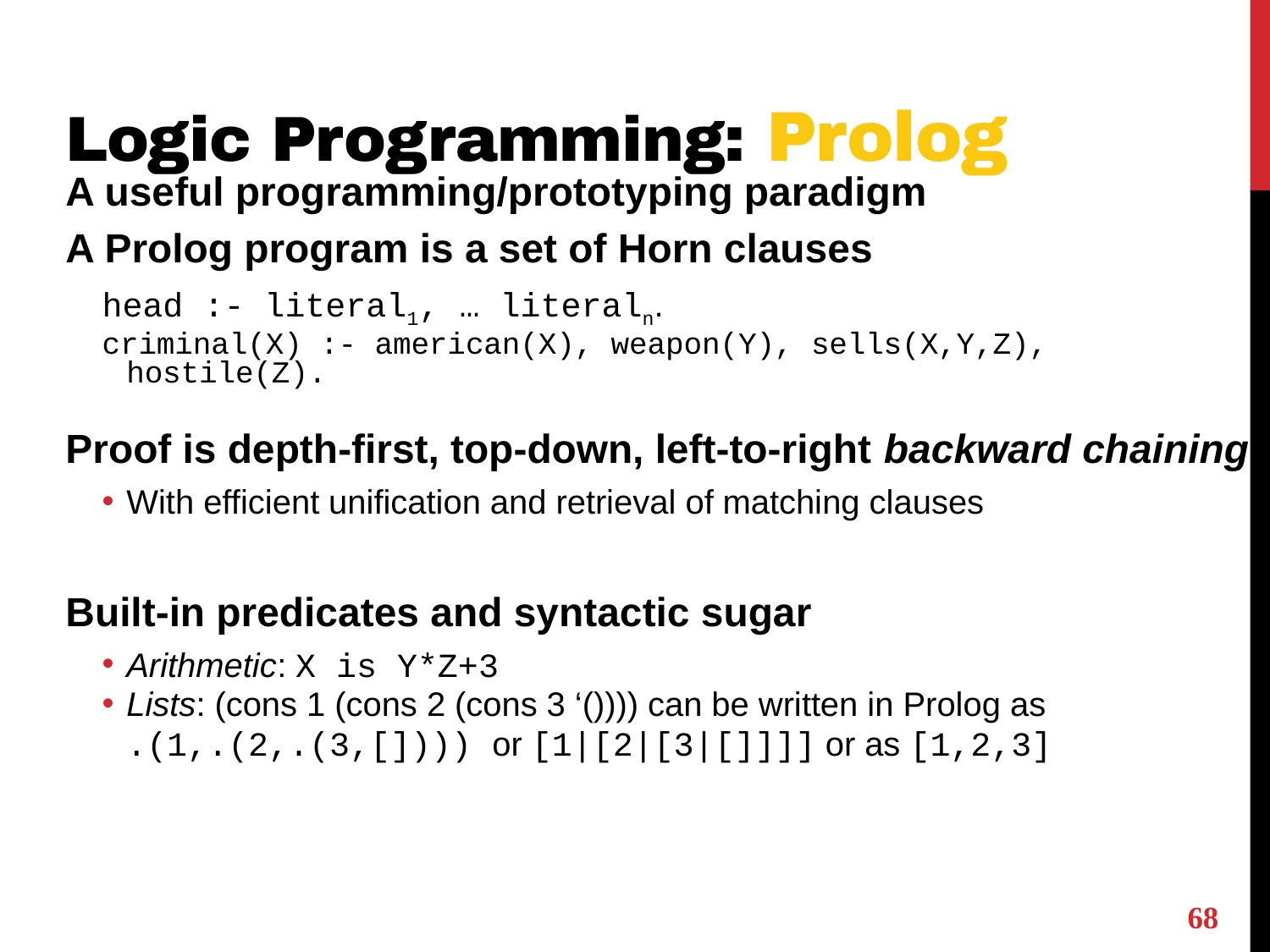

# Logic Programming: Prolog
A useful programming/prototyping paradigm
A Prolog program is a set of Horn clauses
head :- literal1, … literaln.
criminal(X) :- american(X), weapon(Y), sells(X,Y,Z), hostile(Z).

Proof is depth-first, top-down, left-to-right backward chaining
With efficient unification and retrieval of matching clauses

Built-in predicates and syntactic sugar
Arithmetic: X is Y*Z+3
Lists: (cons 1 (cons 2 (cons 3 ‘()))) can be written in Prolog as
	.(1,.(2,.(3,[]))) or [1|[2|[3|[]]]] or as [1,2,3]
68